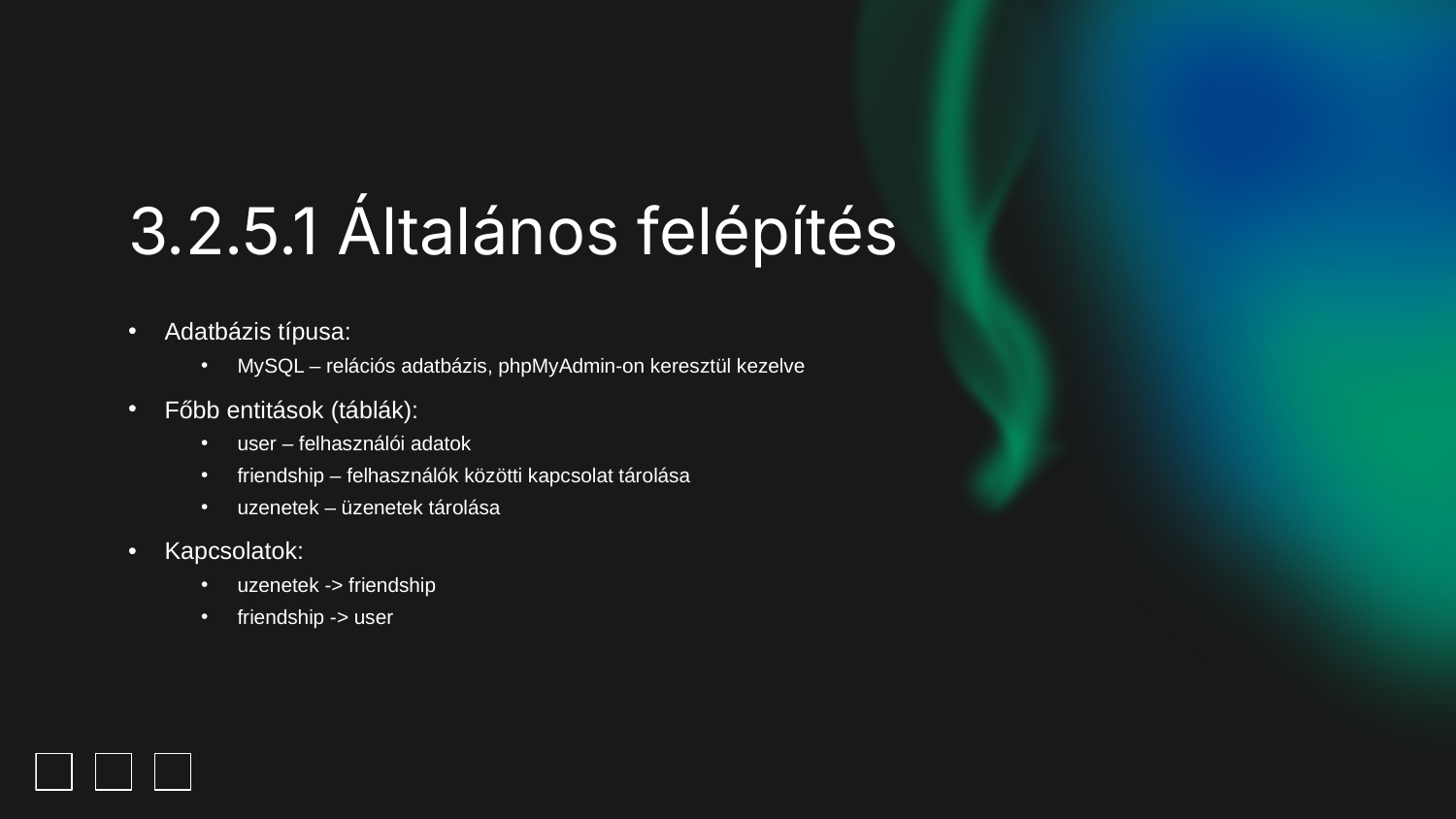

# 3.2.5.1 Általános felépítés
Adatbázis típusa:
MySQL – relációs adatbázis, phpMyAdmin-on keresztül kezelve
Főbb entitások (táblák):
user – felhasználói adatok
friendship – felhasználók közötti kapcsolat tárolása
uzenetek – üzenetek tárolása
Kapcsolatok:
uzenetek -> friendship
friendship -> user